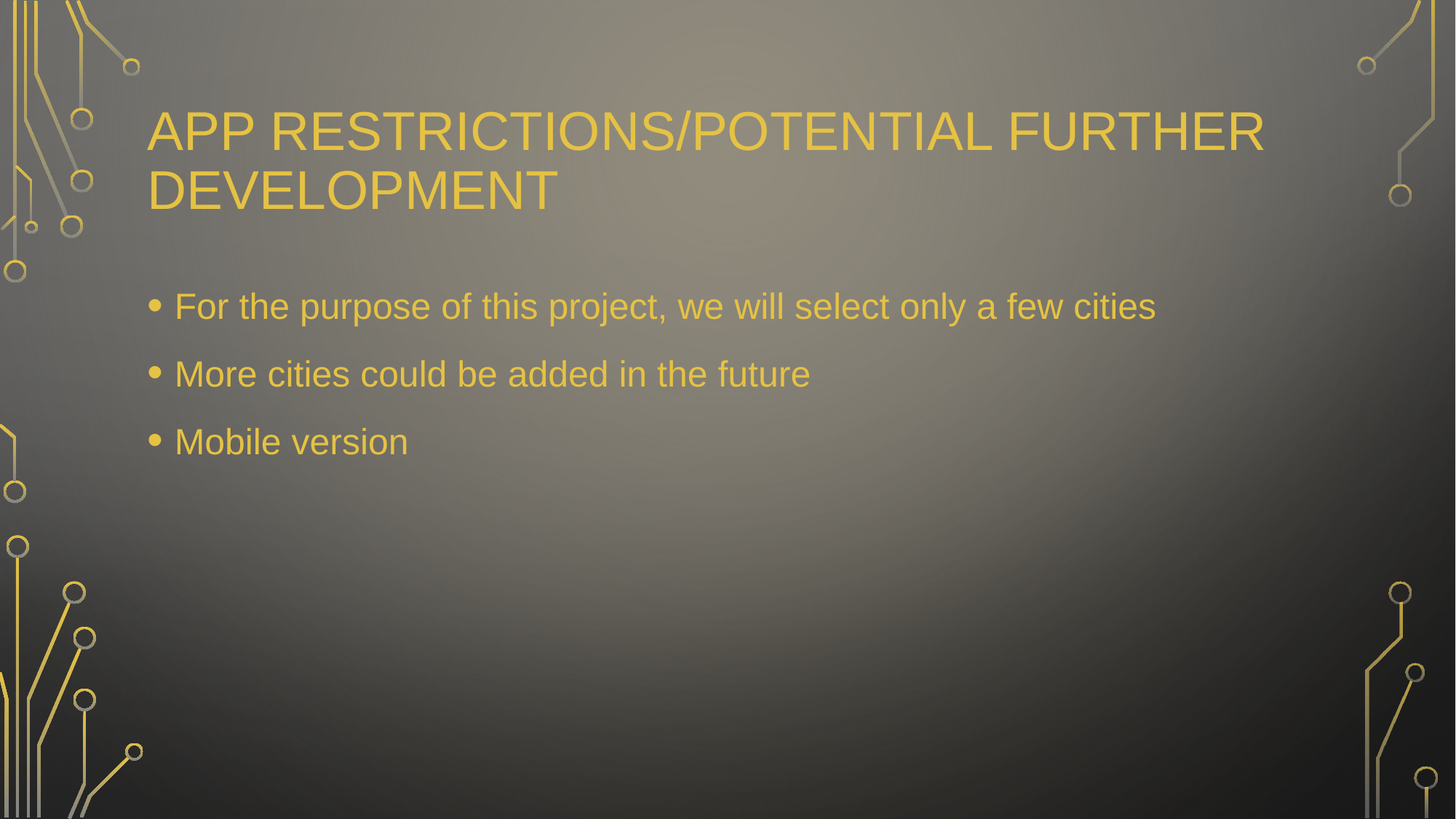

# App restrictions/potential further development
For the purpose of this project, we will select only a few cities
More cities could be added in the future
Mobile version